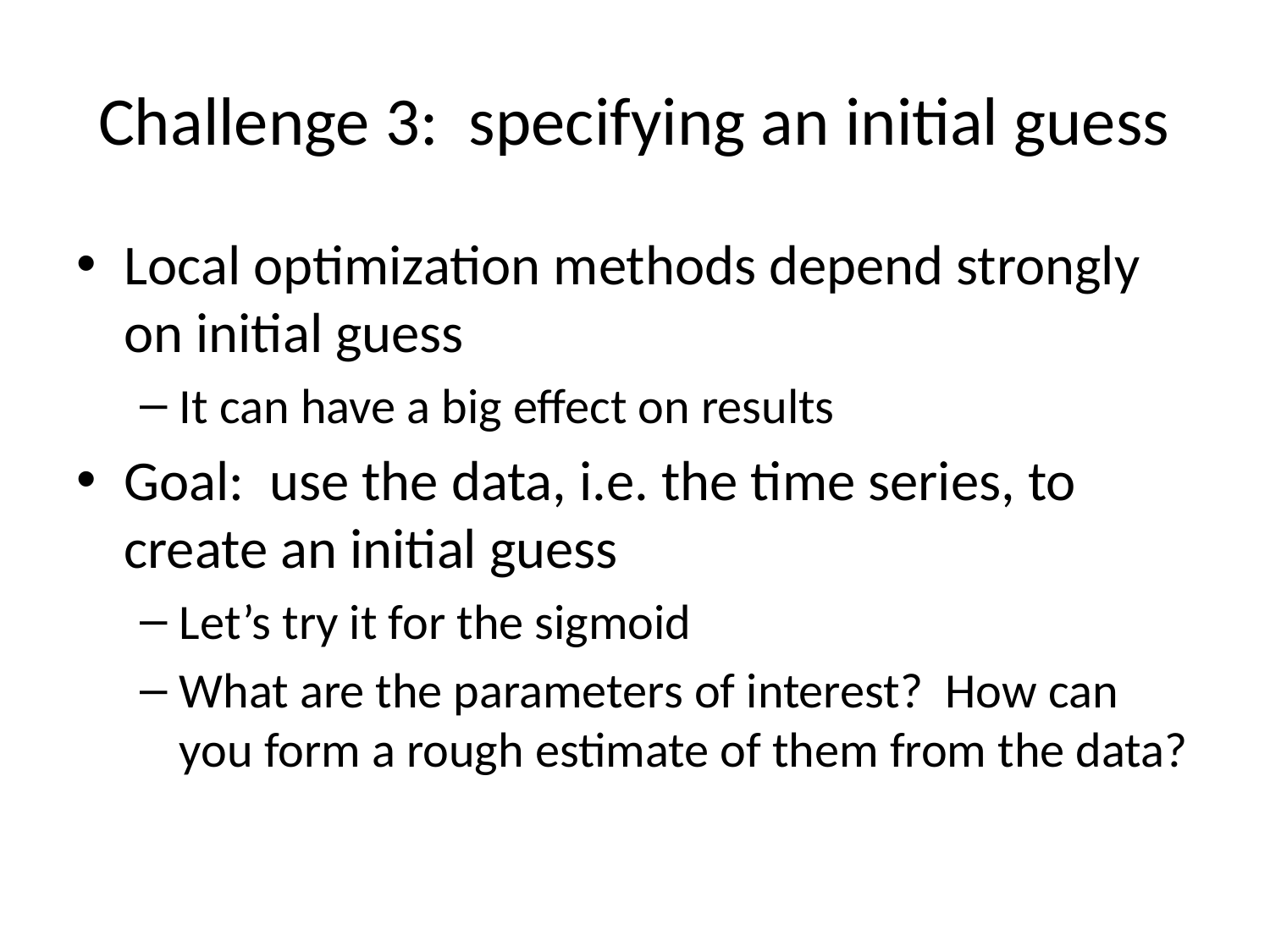

# Challenge 3:  specifying an initial guess
Local optimization methods depend strongly on initial guess
It can have a big effect on results
Goal:  use the data, i.e. the time series, to create an initial guess
Let’s try it for the sigmoid
What are the parameters of interest?  How can you form a rough estimate of them from the data?